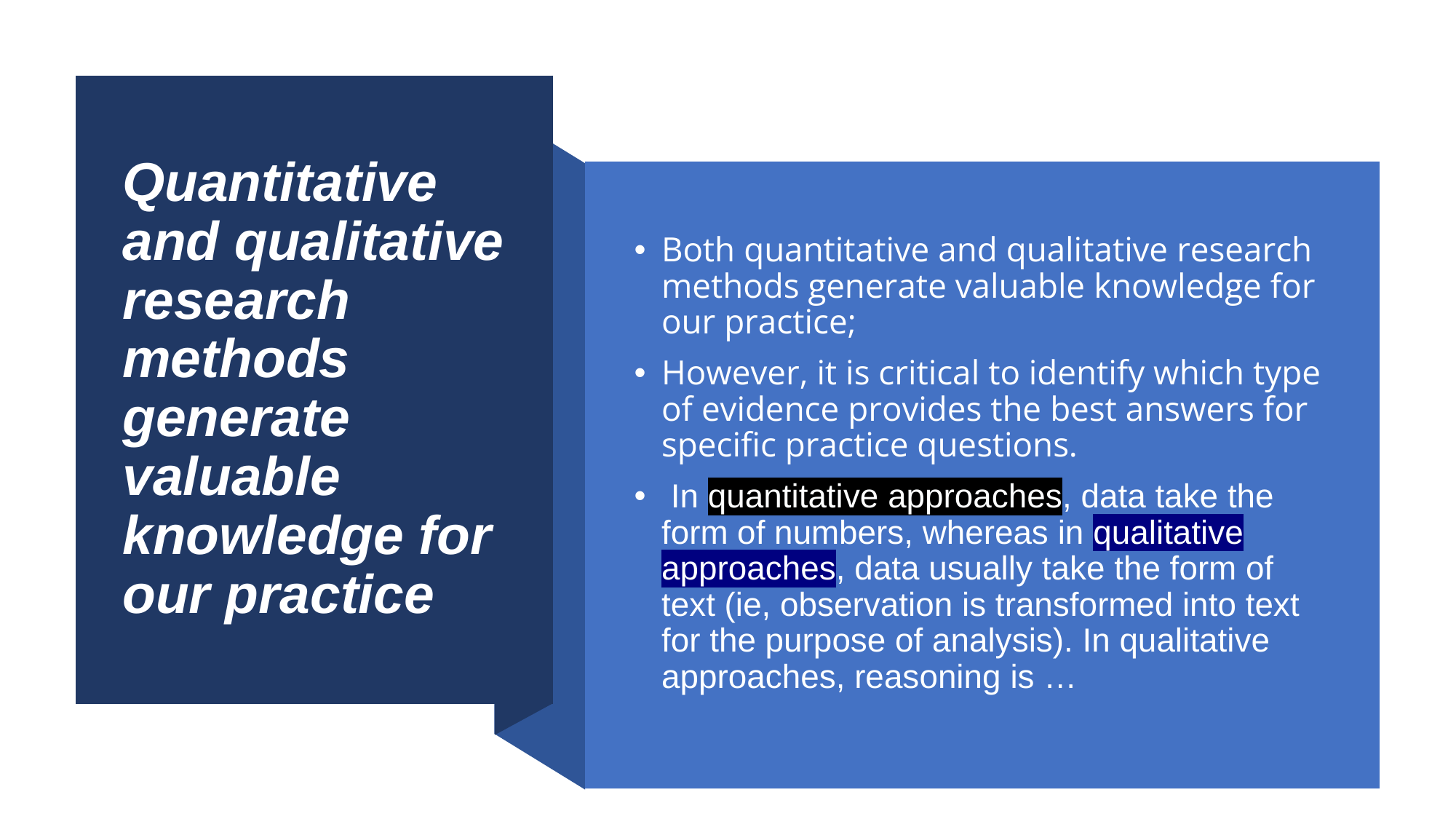

# Quantitative and qualitative research methods generate valuable knowledge for our practice

Both quantitative and qualitative research methods generate valuable knowledge for our practice;
However, it is critical to identify which type of evidence provides the best answers for specific practice questions.
 In quantitative approaches, data take the form of numbers, whereas in qualitative approaches, data usually take the form of text (ie, observation is transformed into text for the purpose of analysis). In qualitative approaches, reasoning is …
Created by Tayo Alebiosu